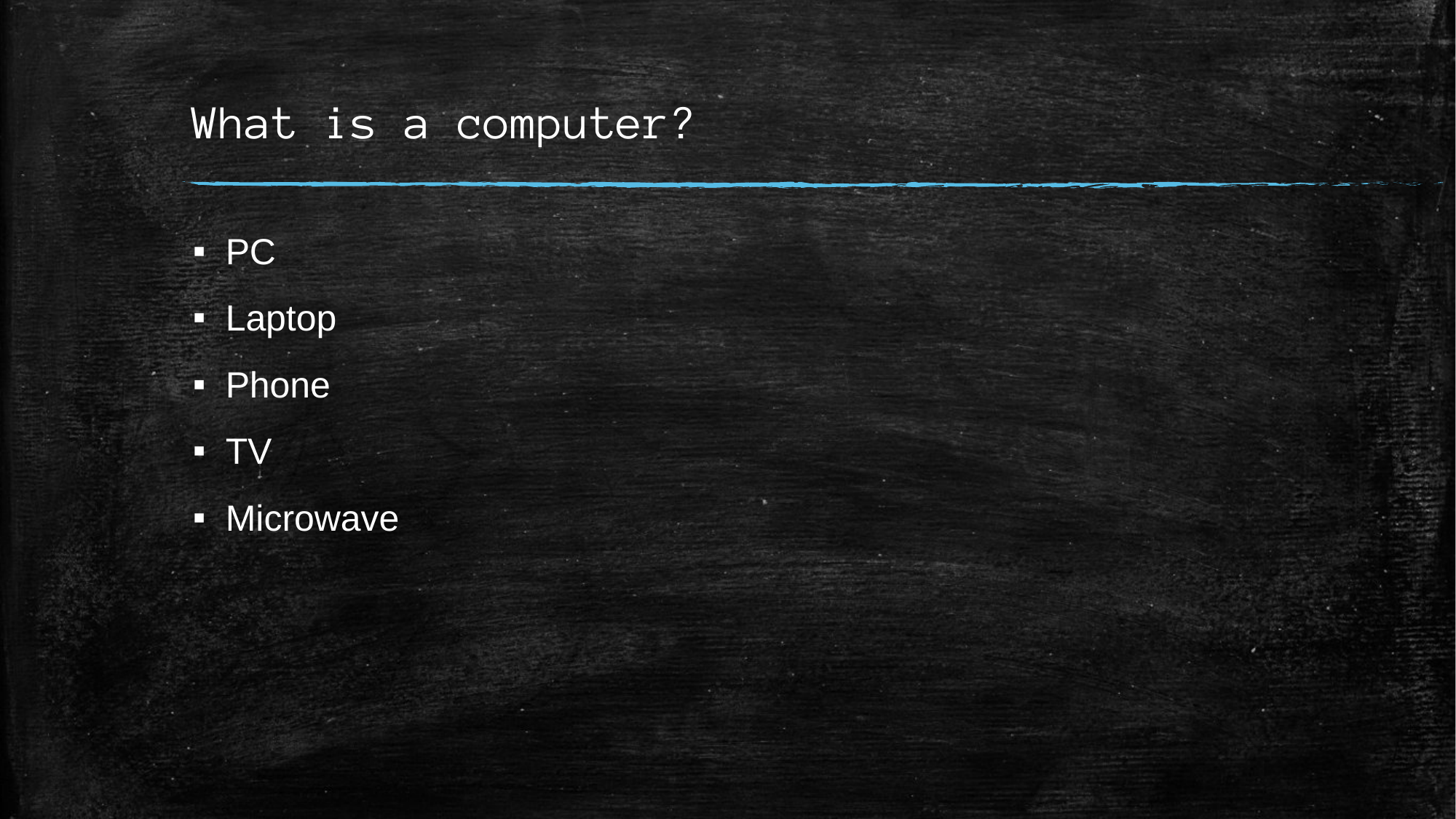

# What is a computer?
PC
Laptop
Phone
TV
Microwave